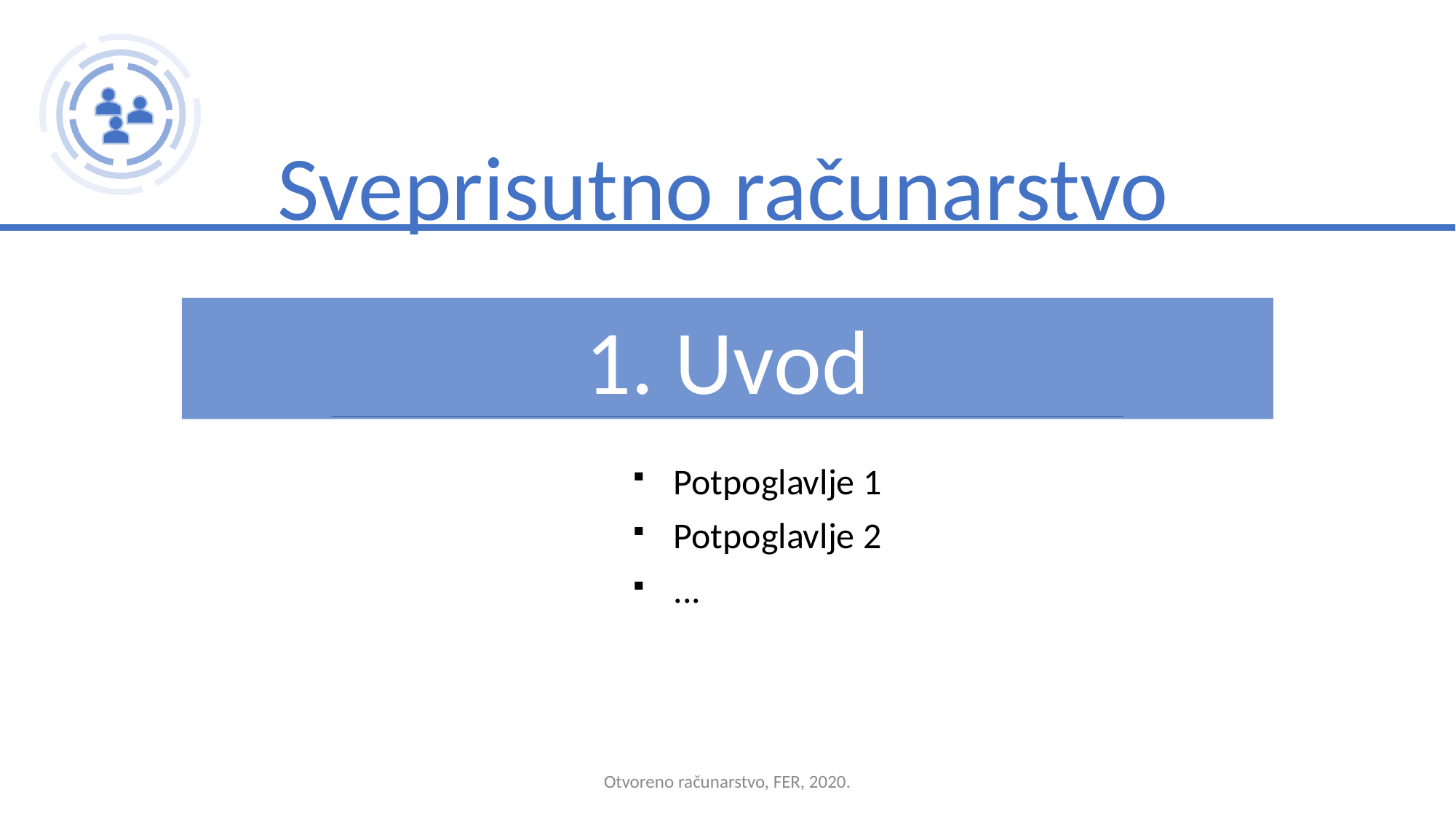

# 1. Uvod
Potpoglavlje 1
Potpoglavlje 2
...

Otvoreno računarstvo, FER, 2020.